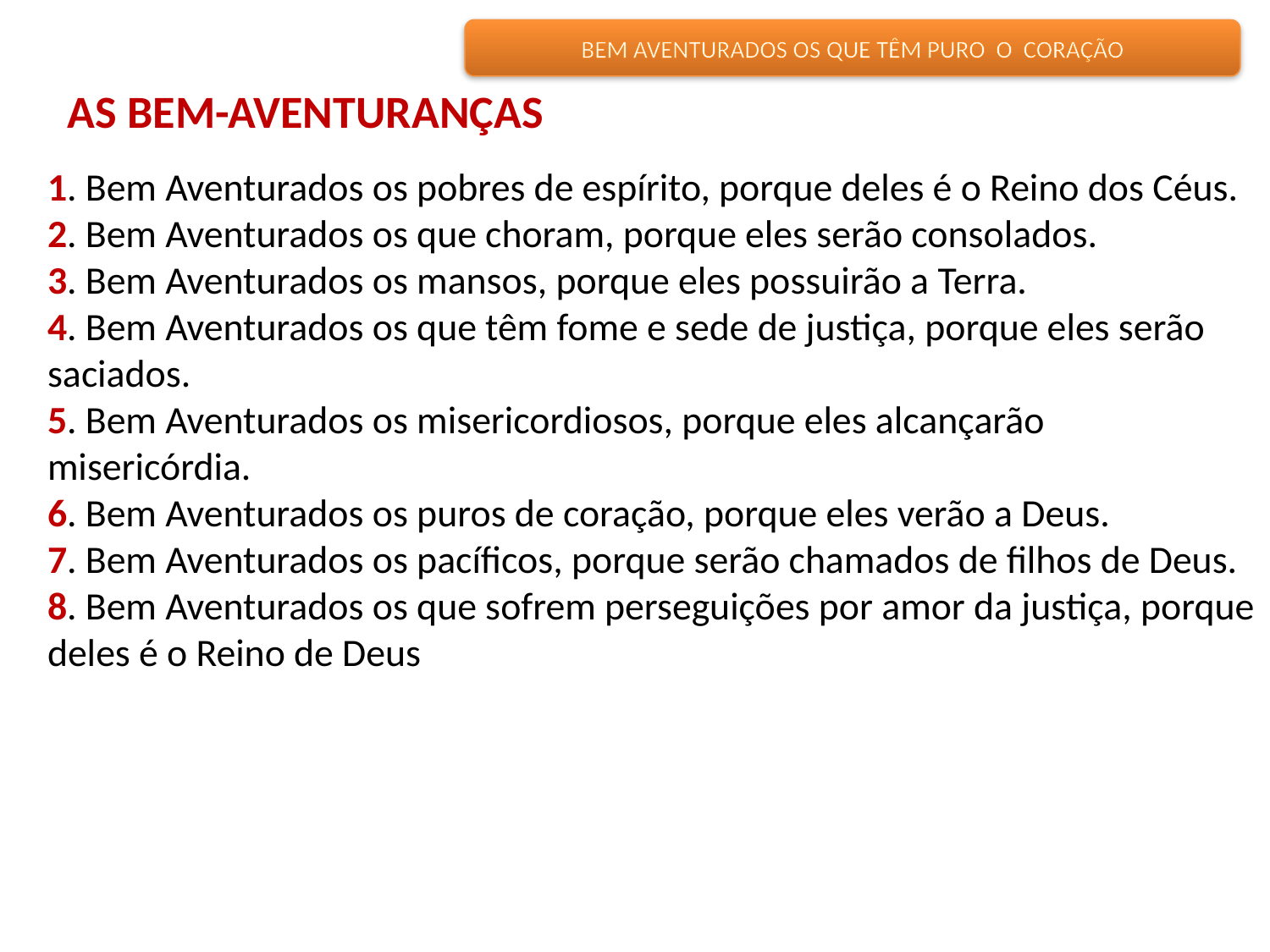

BEM AVENTURADOS OS QUE TÊM PURO  O  CORAÇÃO
AS BEM-AVENTURANÇAS
1. Bem Aventurados os pobres de espírito, porque deles é o Reino dos Céus.
2. Bem Aventurados os que choram, porque eles serão consolados.
3. Bem Aventurados os mansos, porque eles possuirão a Terra.
4. Bem Aventurados os que têm fome e sede de justiça, porque eles serão saciados.
5. Bem Aventurados os misericordiosos, porque eles alcançarão misericórdia.
6. Bem Aventurados os puros de coração, porque eles verão a Deus.
7. Bem Aventurados os pacíficos, porque serão chamados de filhos de Deus.
8. Bem Aventurados os que sofrem perseguições por amor da justiça, porque deles é o Reino de Deus